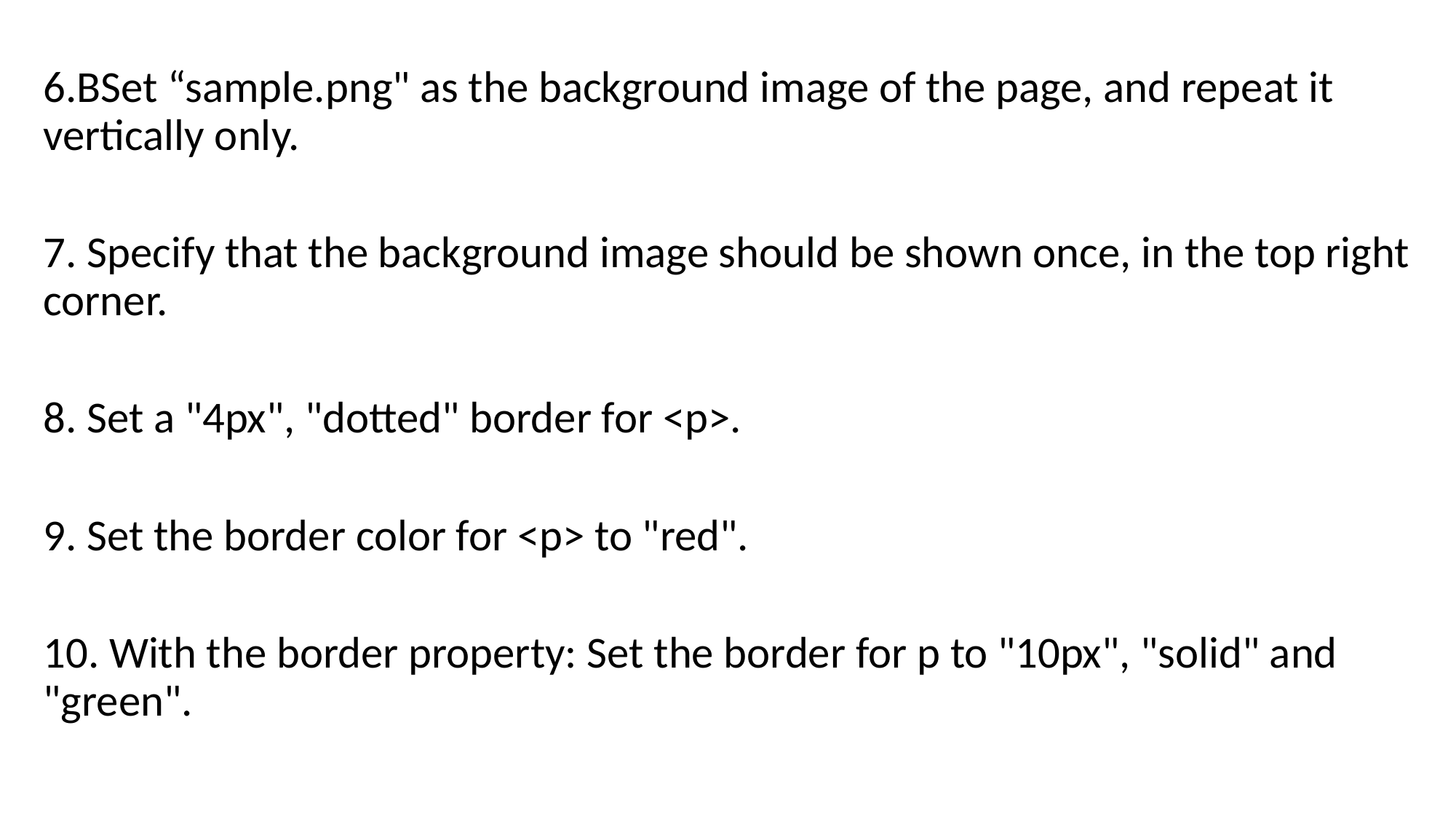

6.BSet “sample.png" as the background image of the page, and repeat it vertically only.

7. Specify that the background image should be shown once, in the top right corner.

8. Set a "4px", "dotted" border for <p>.

9. Set the border color for <p> to "red".

10. With the border property: Set the border for p to "10px", "solid" and "green".